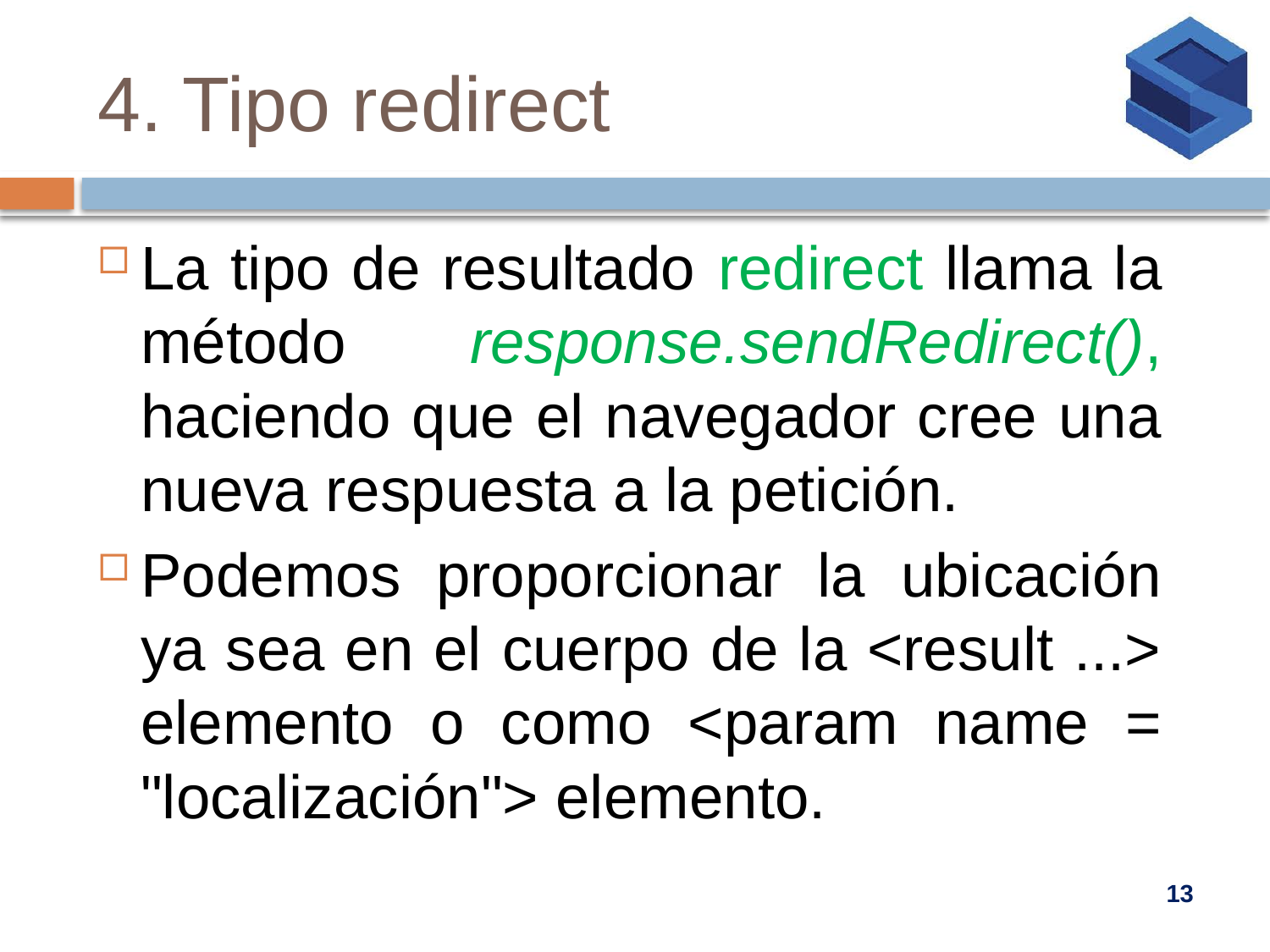

# 4. Tipo redirect
La tipo de resultado redirect llama la método response.sendRedirect(), haciendo que el navegador cree una nueva respuesta a la petición.
Podemos proporcionar la ubicación ya sea en el cuerpo de la <result ...> elemento o como <param name = "localización"> elemento.
13